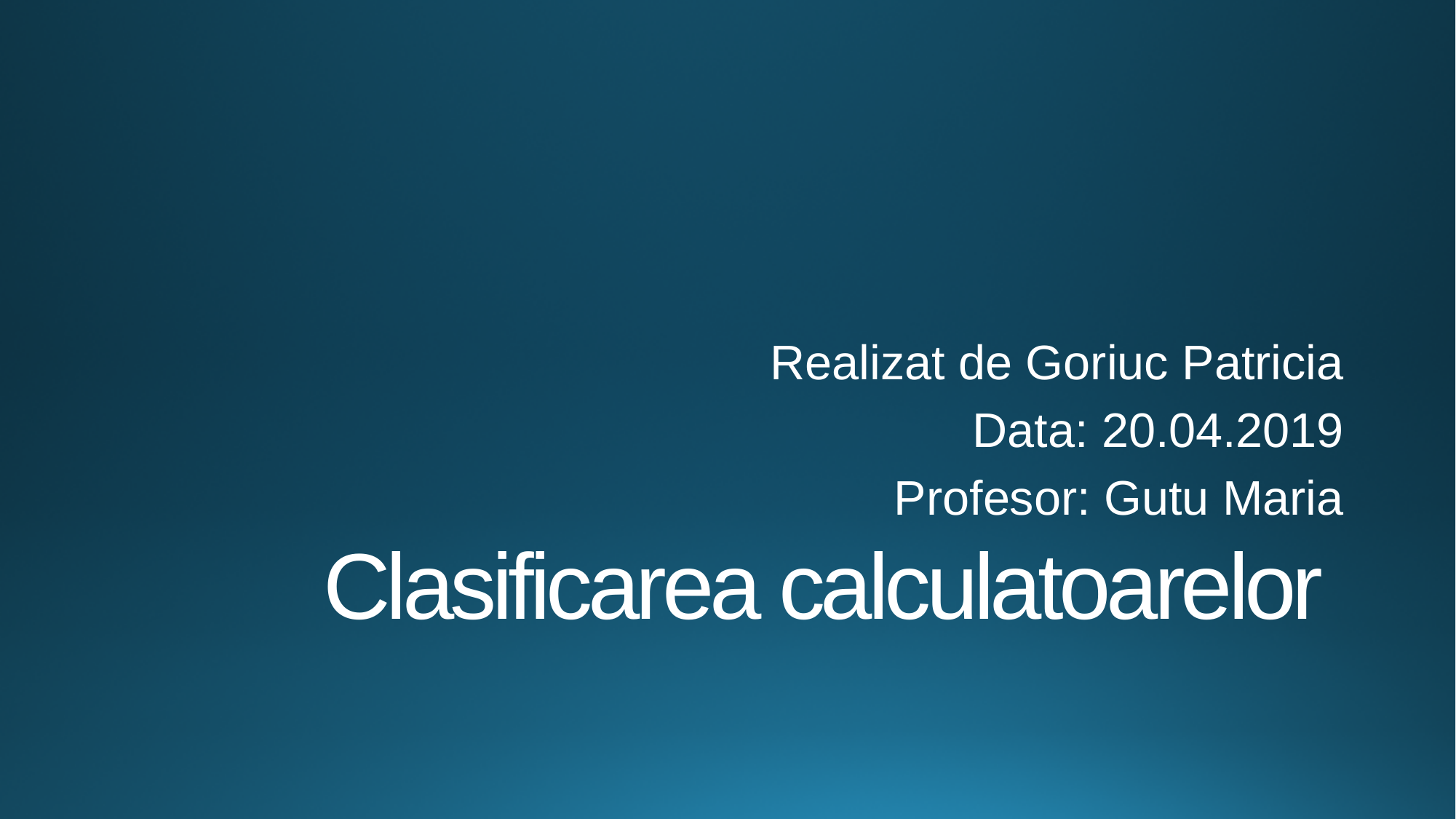

Realizat de Goriuc Patricia
Data: 20.04.2019
Profesor: Gutu Maria
# Clasificarea calculatoarelor